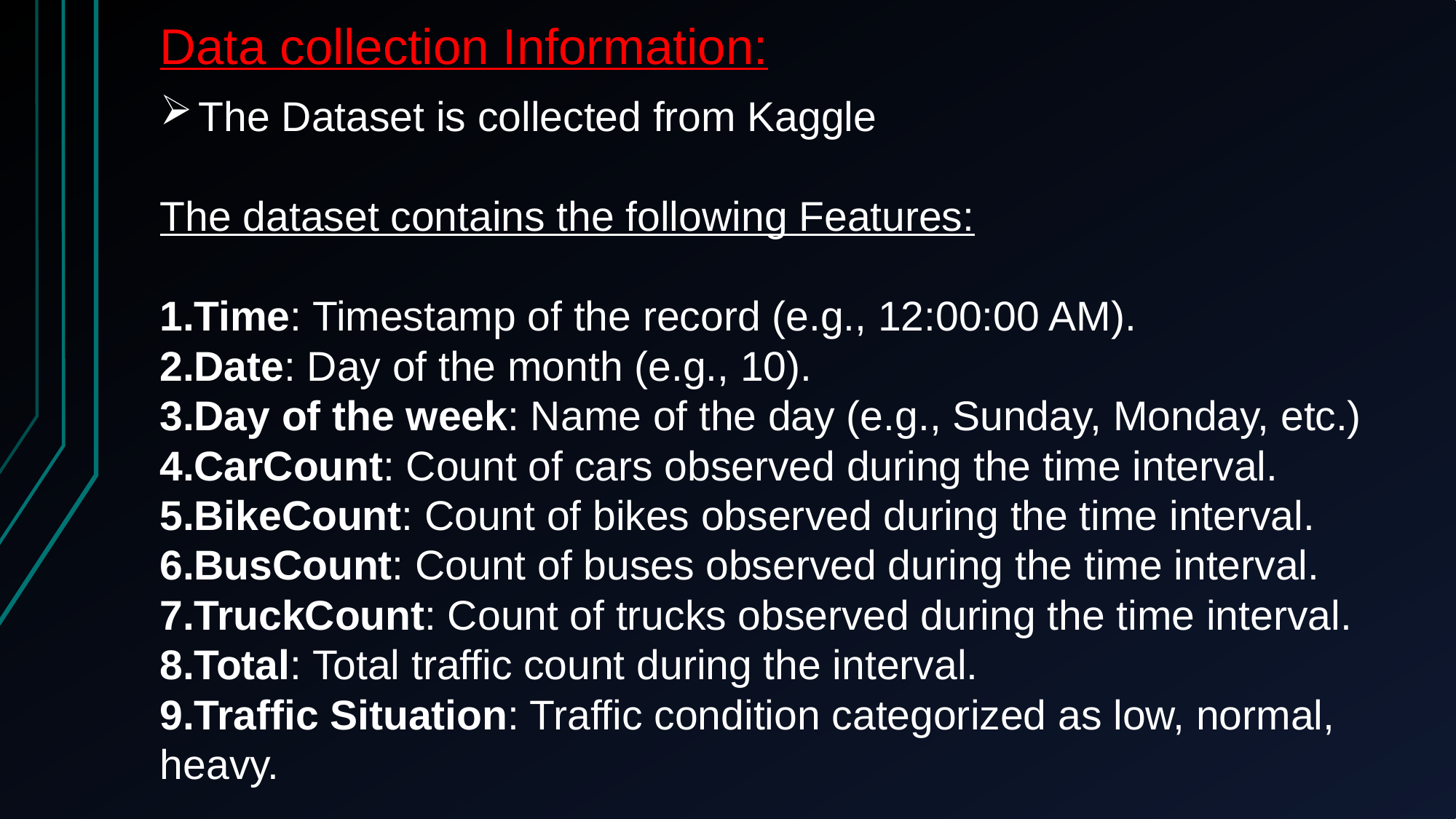

# Data collection Information:
The Dataset is collected from Kaggle

The dataset contains the following Features:

Time: Timestamp of the record (e.g., 12:00:00 AM).
Date: Day of the month (e.g., 10).
Day of the week: Name of the day (e.g., Sunday, Monday, etc.)
CarCount: Count of cars observed during the time interval.
BikeCount: Count of bikes observed during the time interval.
BusCount: Count of buses observed during the time interval.
TruckCount: Count of trucks observed during the time interval.
Total: Total traffic count during the interval.
Traffic Situation: Traffic condition categorized as low, normal, heavy.